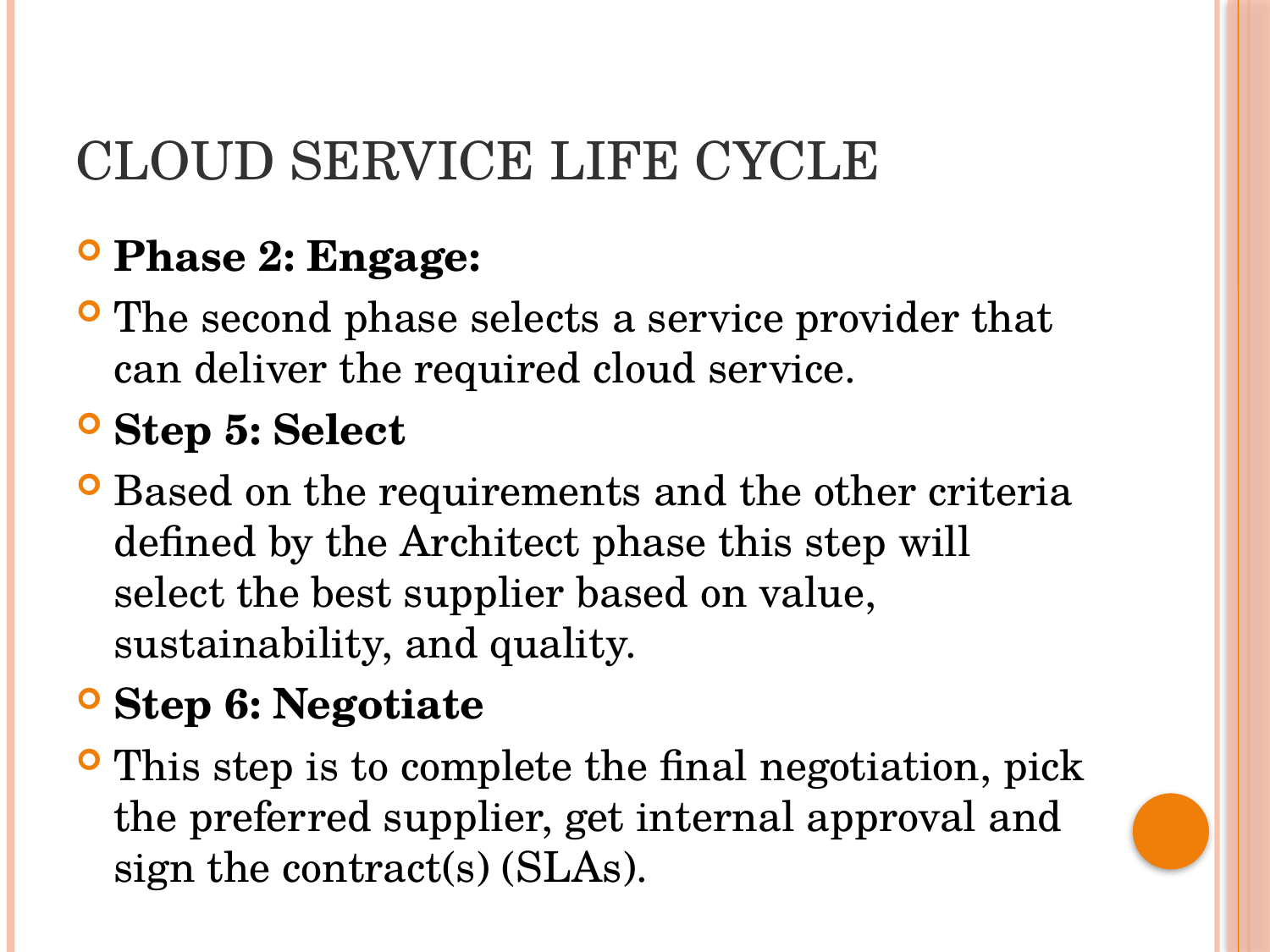

# CLOUD SERVICE LIFE CYCLE
Phase 2: Engage:
The second phase selects a service provider that can deliver the required cloud service.
Step 5: Select
Based on the requirements and the other criteria defined by the Architect phase this step will select the best supplier based on value, sustainability, and quality.
Step 6: Negotiate
This step is to complete the final negotiation, pick the preferred supplier, get internal approval and sign the contract(s) (SLAs).